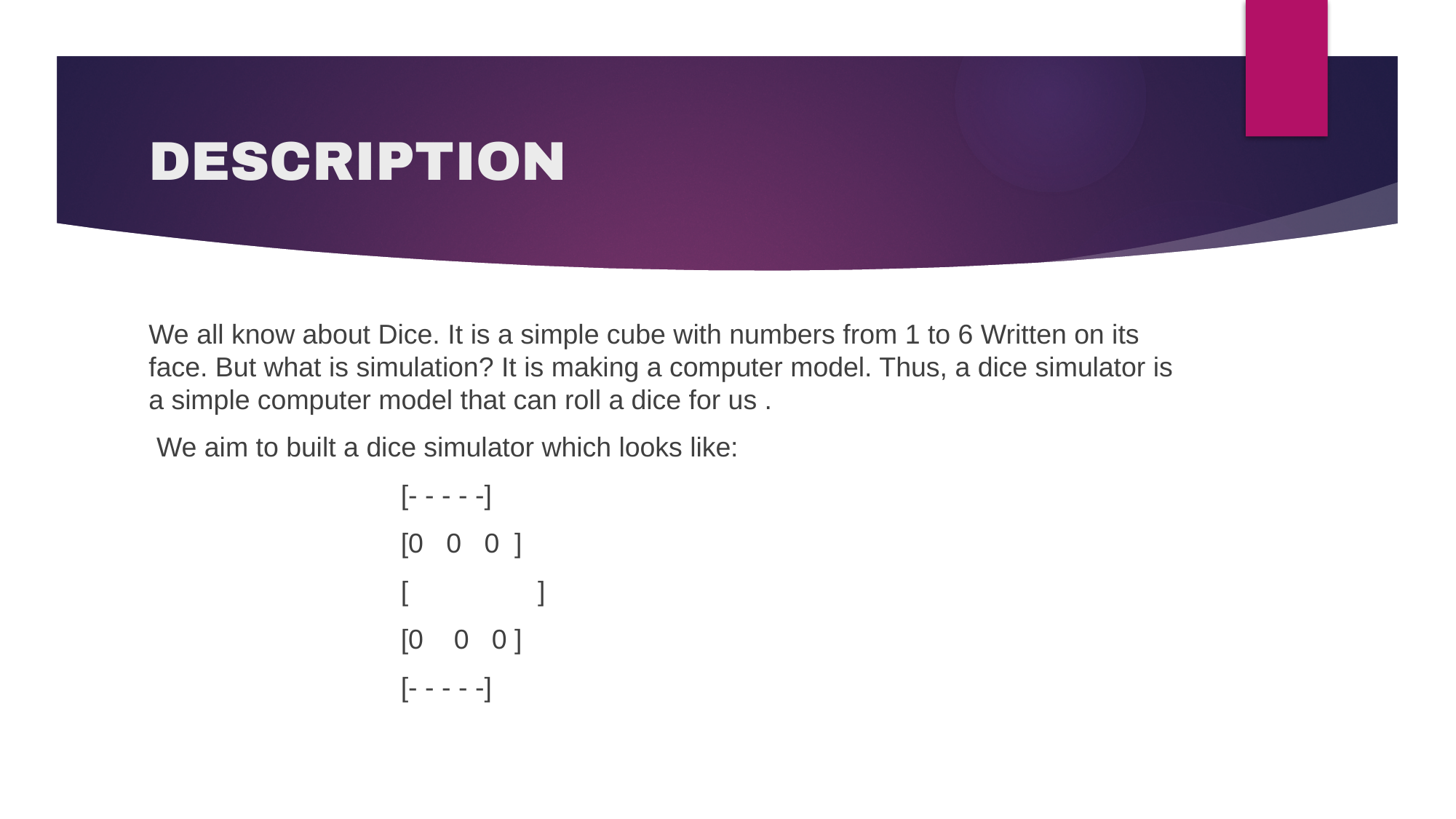

# DESCRIPTION
We all know about Dice. It is a simple cube with numbers from 1 to 6 Written on its face. But what is simulation? It is making a computer model. Thus, a dice simulator is a simple computer model that can roll a dice for us .
 We aim to built a dice simulator which looks like:
                                 [- - - - -]
                                 [0   0   0  ]
                                 [                 ]
                                 [0    0   0 ]
                                 [- - - - -]